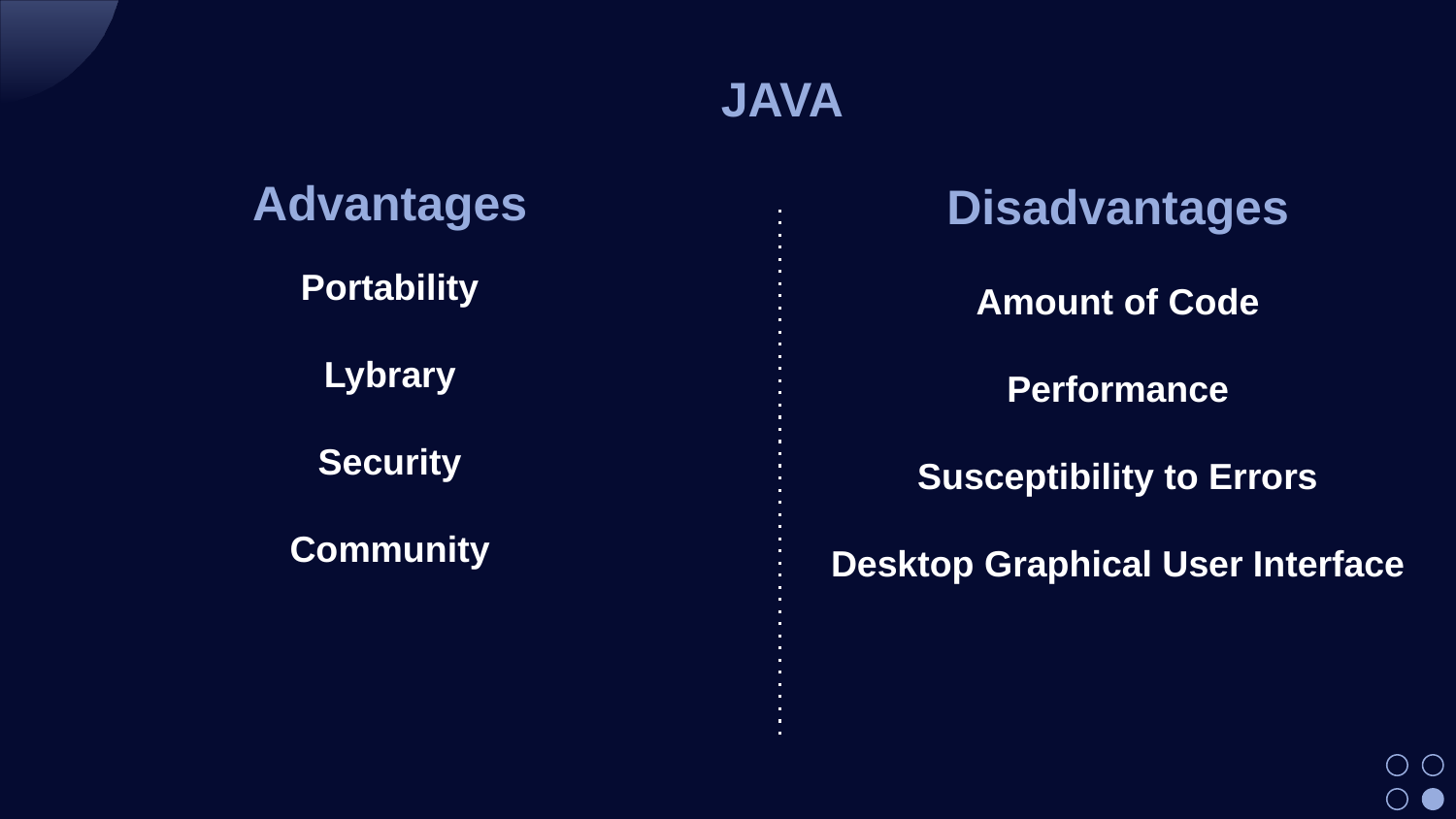

JAVA
Advantages
Disadvantages
Portability

Lybrary

Security

Community

Amount of Code

Performance

Susceptibility to Errors

Desktop Graphical User Interface